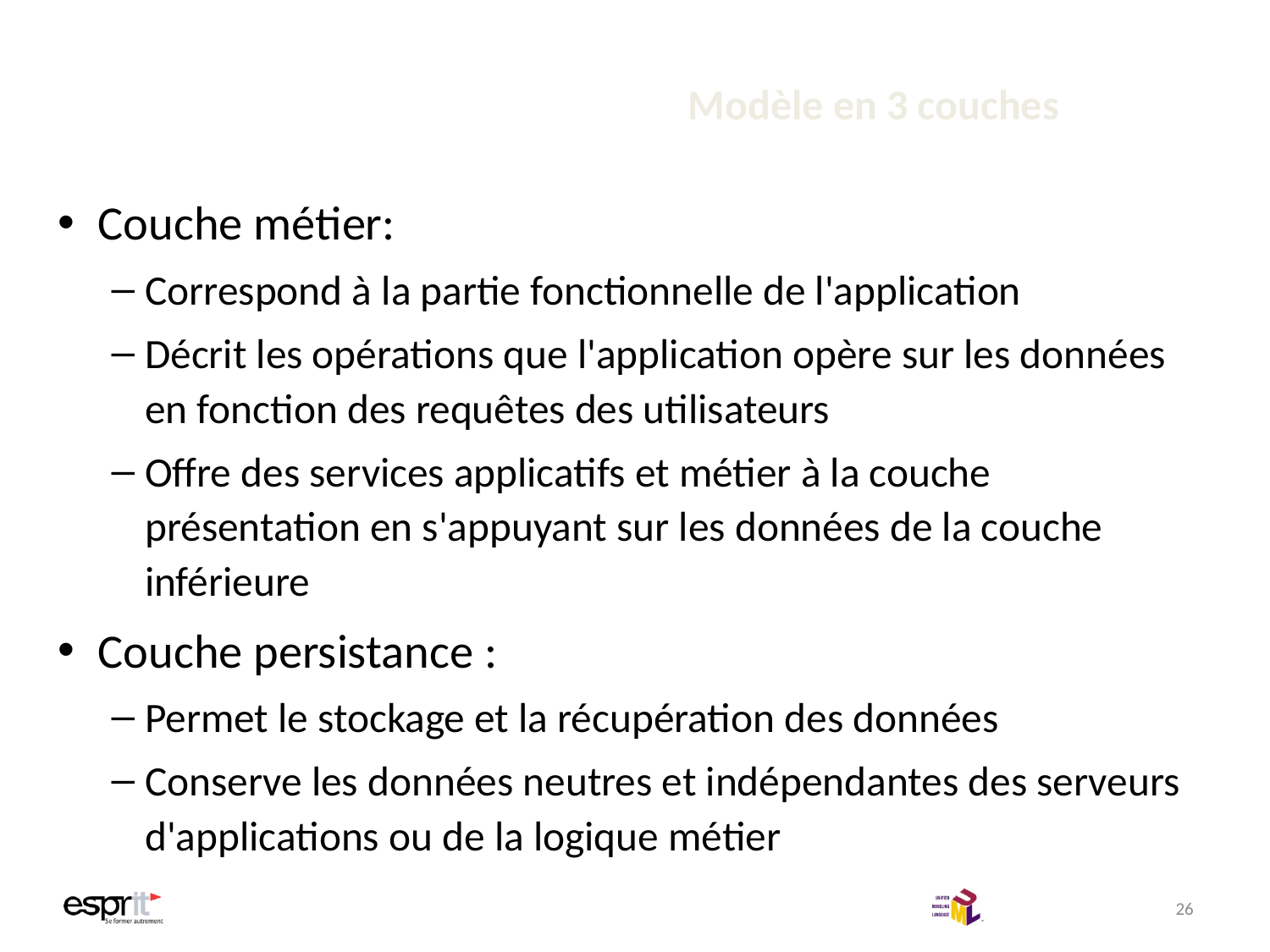

# Architecture logicielle – Modèle en 3 couches
(2/2)
Couche métier:
Correspond à la partie fonctionnelle de l'application
Décrit les opérations que l'application opère sur les données en fonction des requêtes des utilisateurs
Offre des services applicatifs et métier à la couche présentation en s'appuyant sur les données de la couche inférieure
Couche persistance :
Permet le stockage et la récupération des données
Conserve les données neutres et indépendantes des serveurs d'applications ou de la logique métier
26